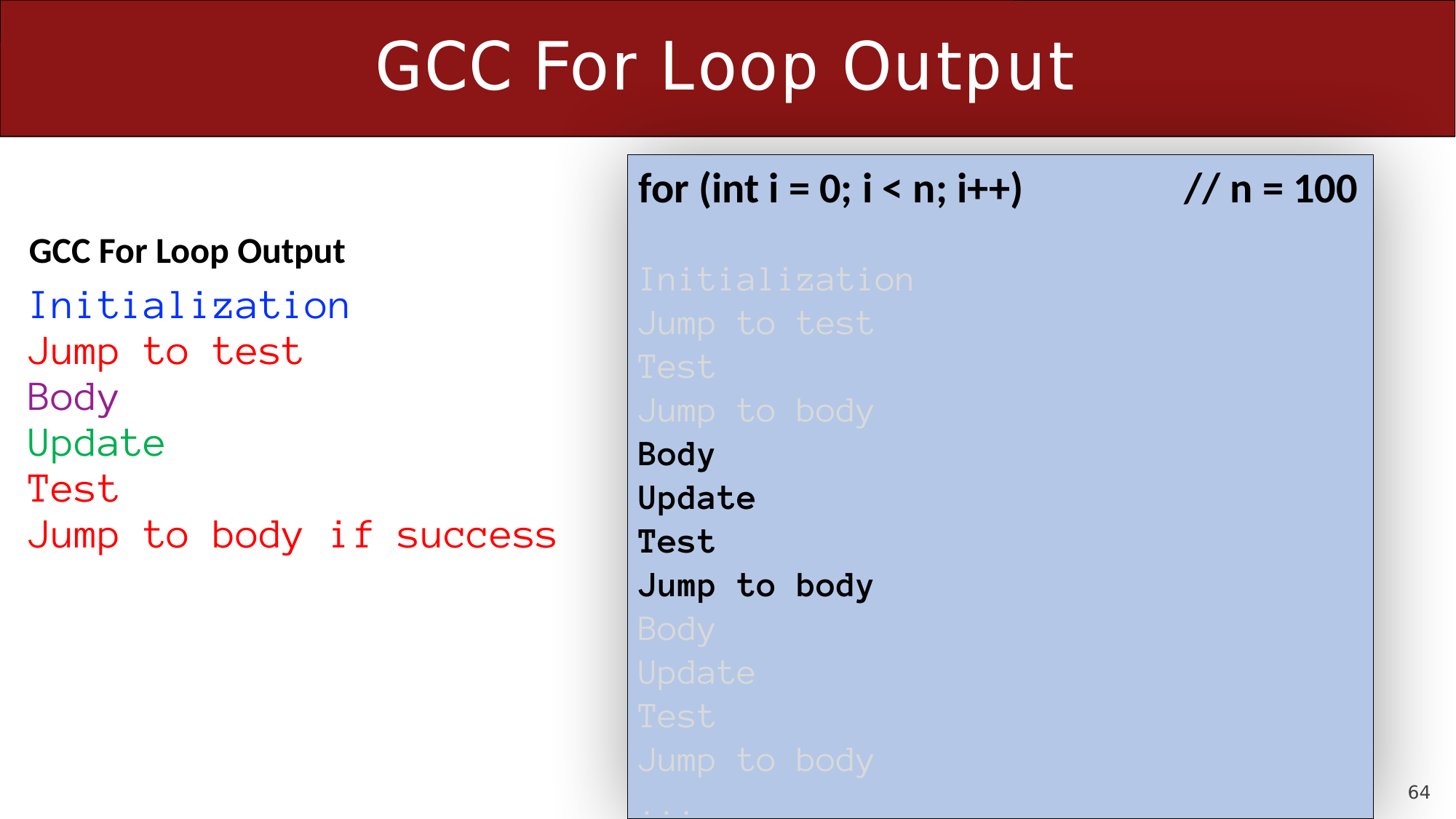

# GCC For Loop Output
for (int i = 0; i < n; i++)		// n = 100

Initialization
Jump to test
Test
Jump to body
Body
Update
Test
Jump to body
Body
Update
Test
Jump to body
...
GCC For Loop Output
Optimized For Loop Output
Initialization
Jump to test
Body
Update
Test
Jump to body if success
Initialization
Test
Jump past loop if fails
Body
Update
Test
Jump to body if succeeds